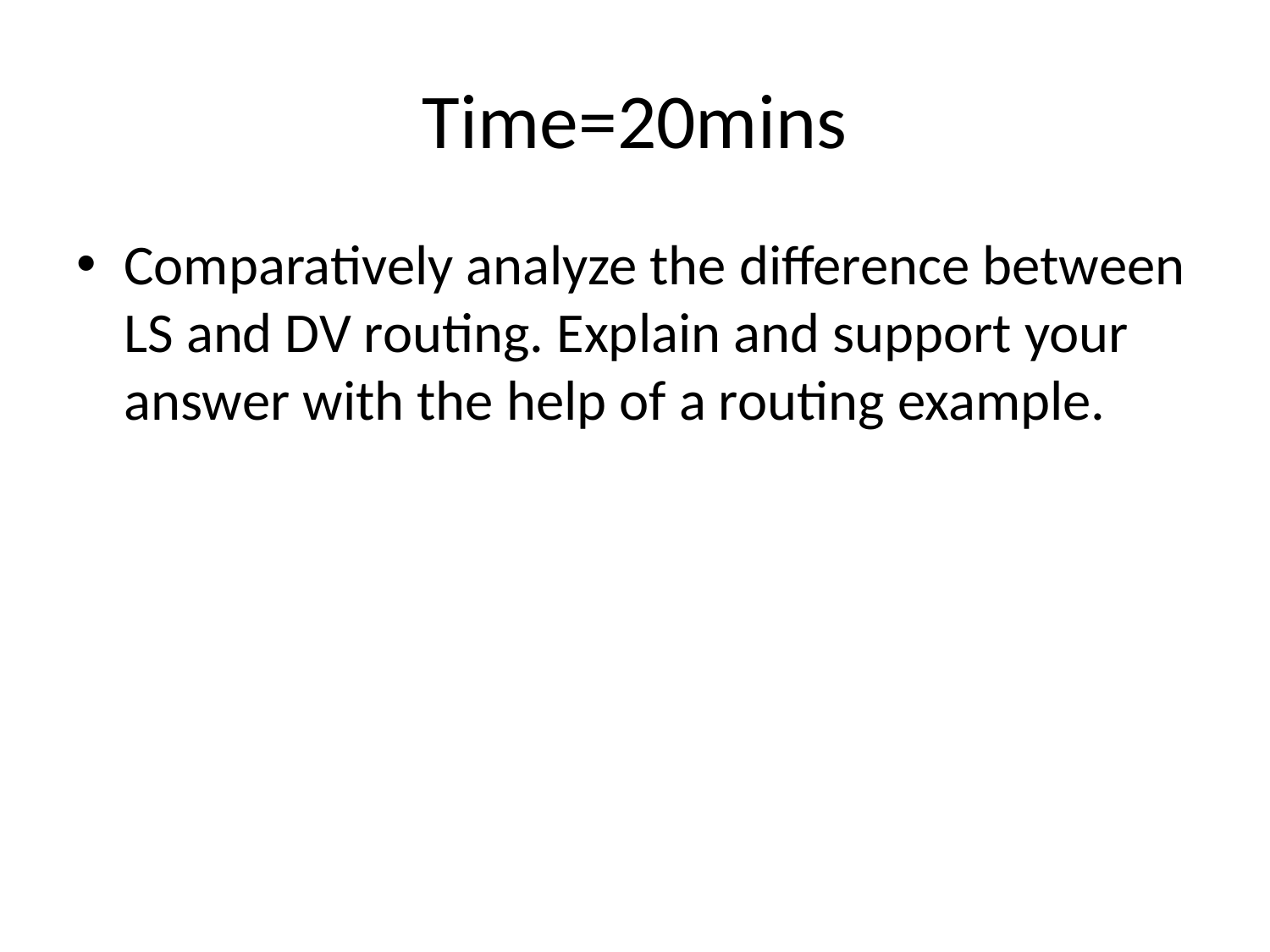

# Time=20mins
Comparatively analyze the difference between LS and DV routing. Explain and support your answer with the help of a routing example.